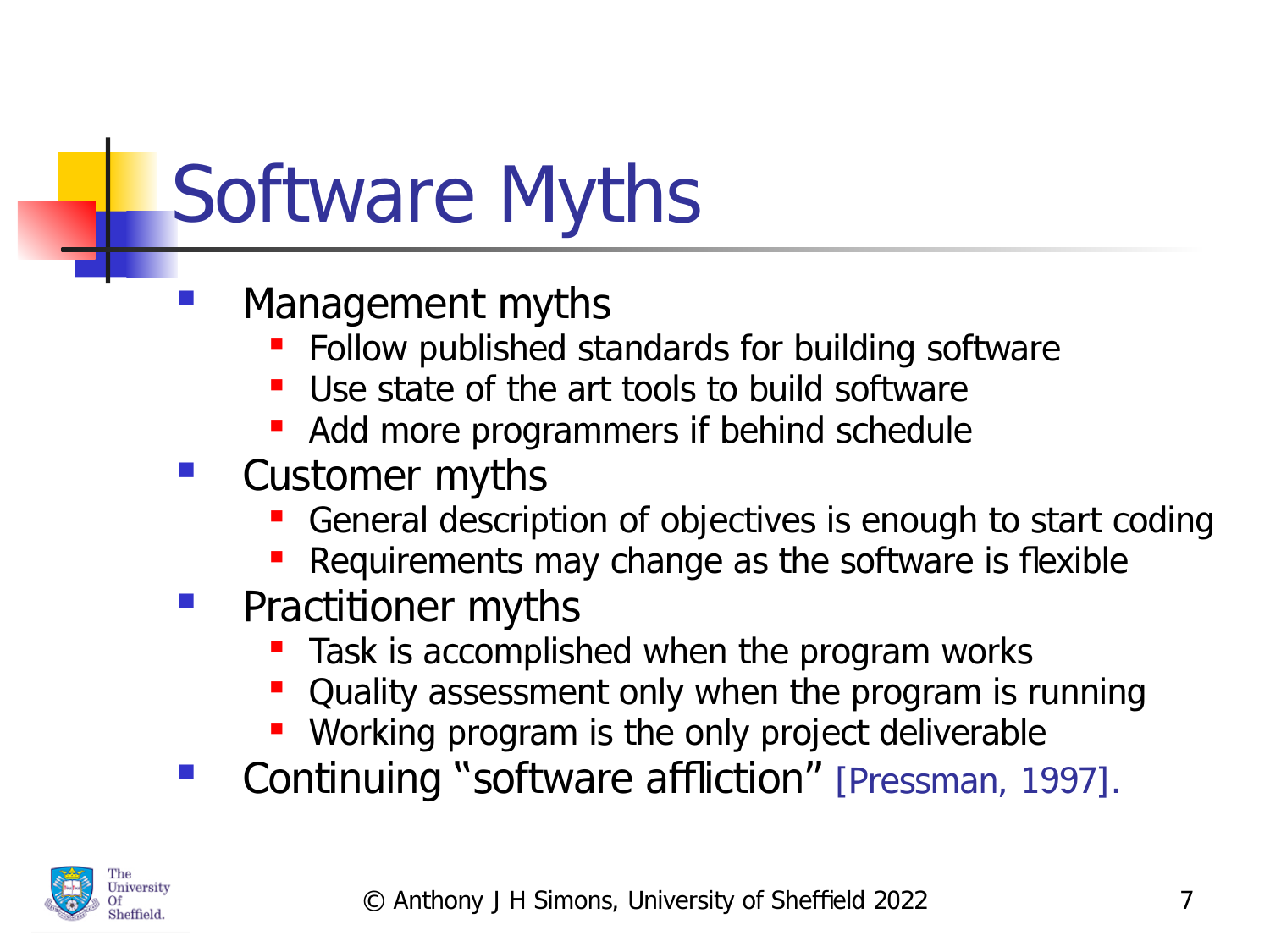

# Software Myths
Management myths
Follow published standards for building software
Use state of the art tools to build software
Add more programmers if behind schedule
Customer myths
General description of objectives is enough to start coding
Requirements may change as the software is flexible
Practitioner myths
Task is accomplished when the program works
Quality assessment only when the program is running
Working program is the only project deliverable
Continuing “software affliction” [Pressman, 1997].
© Anthony J H Simons, University of Sheffield 2022
7